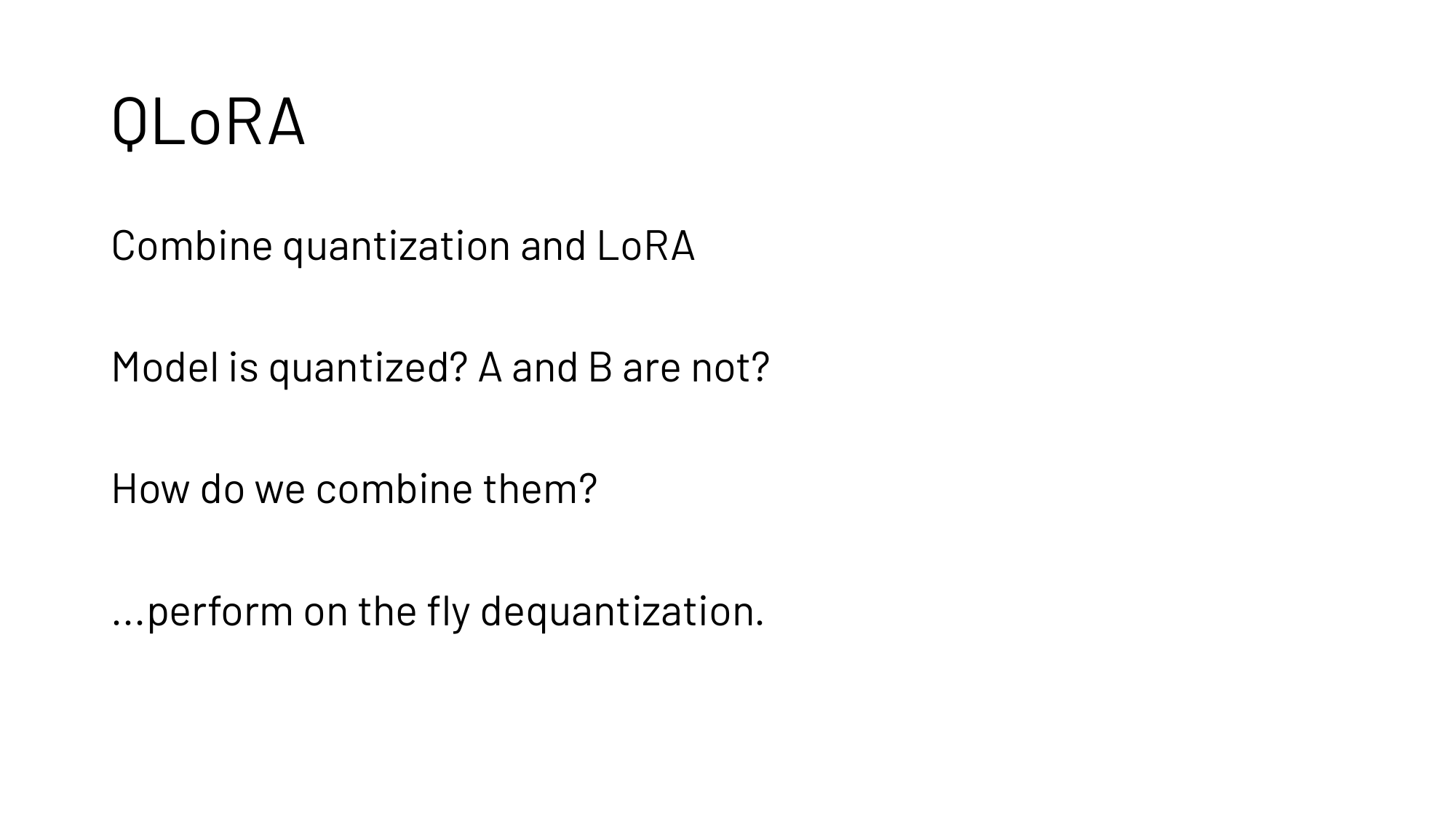

# QLoRA
Combine quantization and LoRA

Model is quantized? A and B are not?

How do we combine them?

...perform on the fly dequantization.